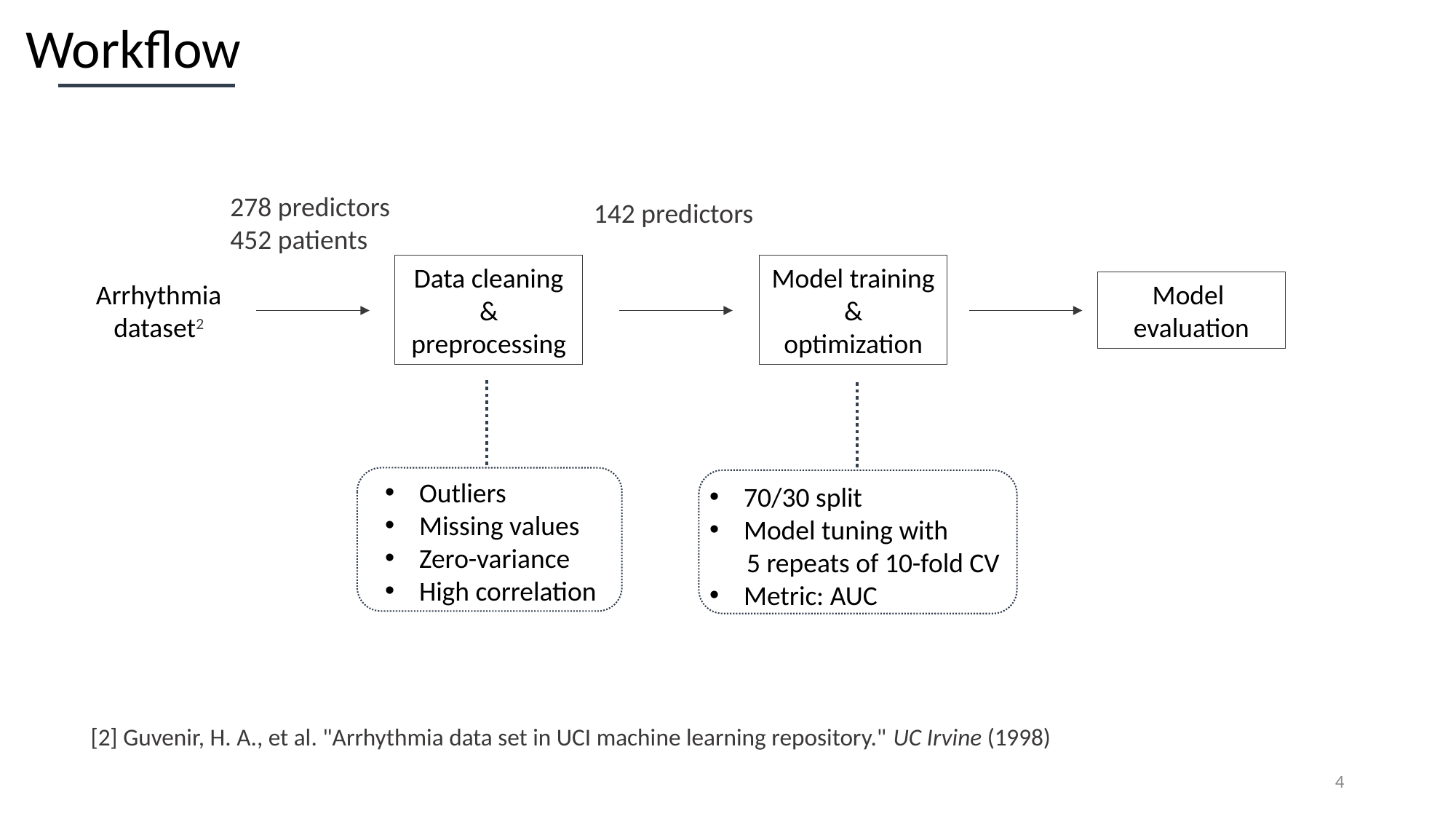

Workflow
278 predictors
452 patients
142 predictors
Data cleaning
& preprocessing
Model training
&
optimization
Model
evaluation
Arrhythmia dataset2

Outliers
Missing values
Zero-variance
High correlation

70/30 split
Model tuning with
      5 repeats of 10-fold CV
Metric: AUC
[2] Guvenir, H. A., et al. "Arrhythmia data set in UCI machine learning repository." UC Irvine (1998)
4